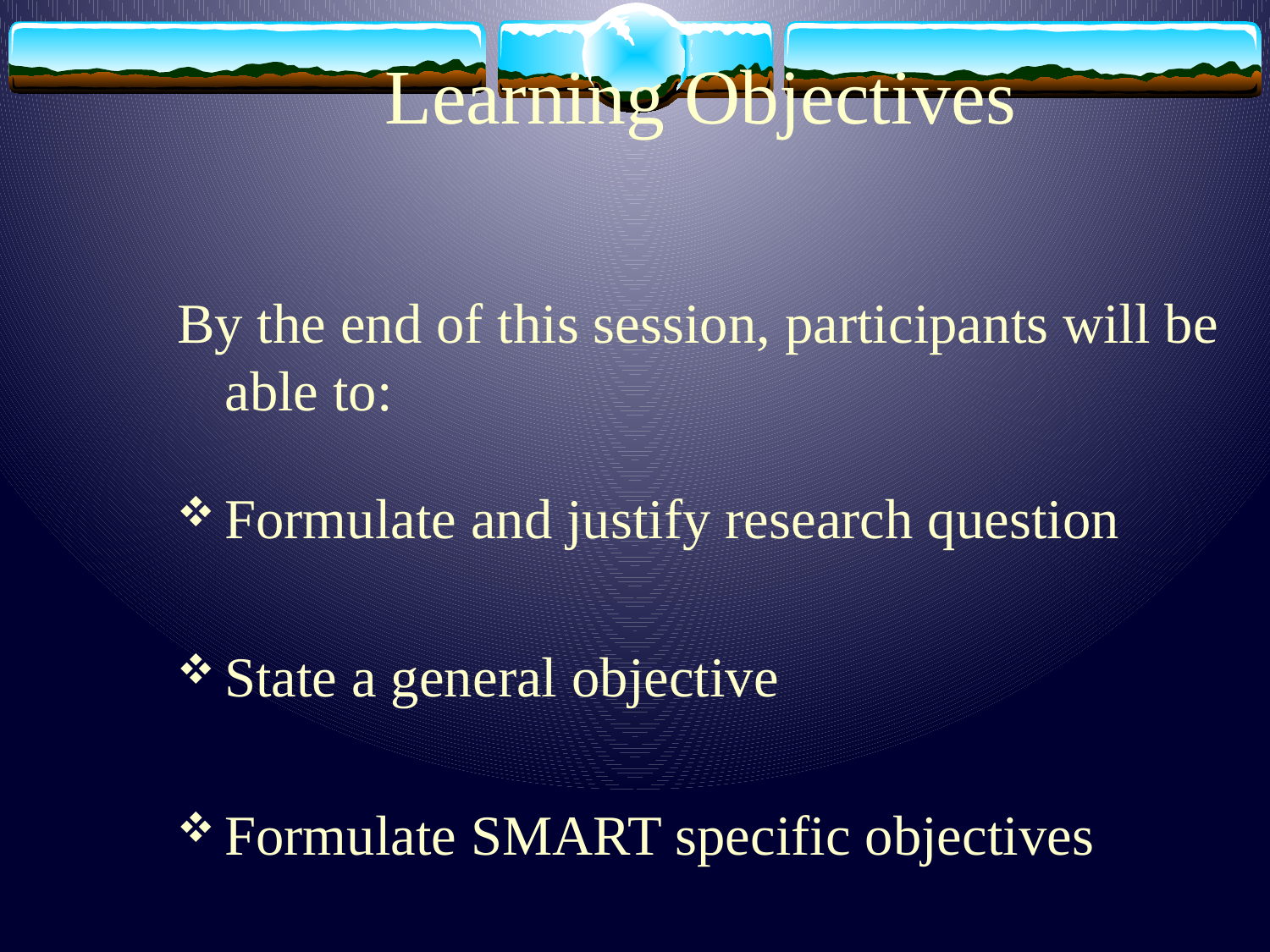

# Learning Objectives
By the end of this session, participants will be able to:

Formulate and justify research question

State a general objective

Formulate SMART specific objectives